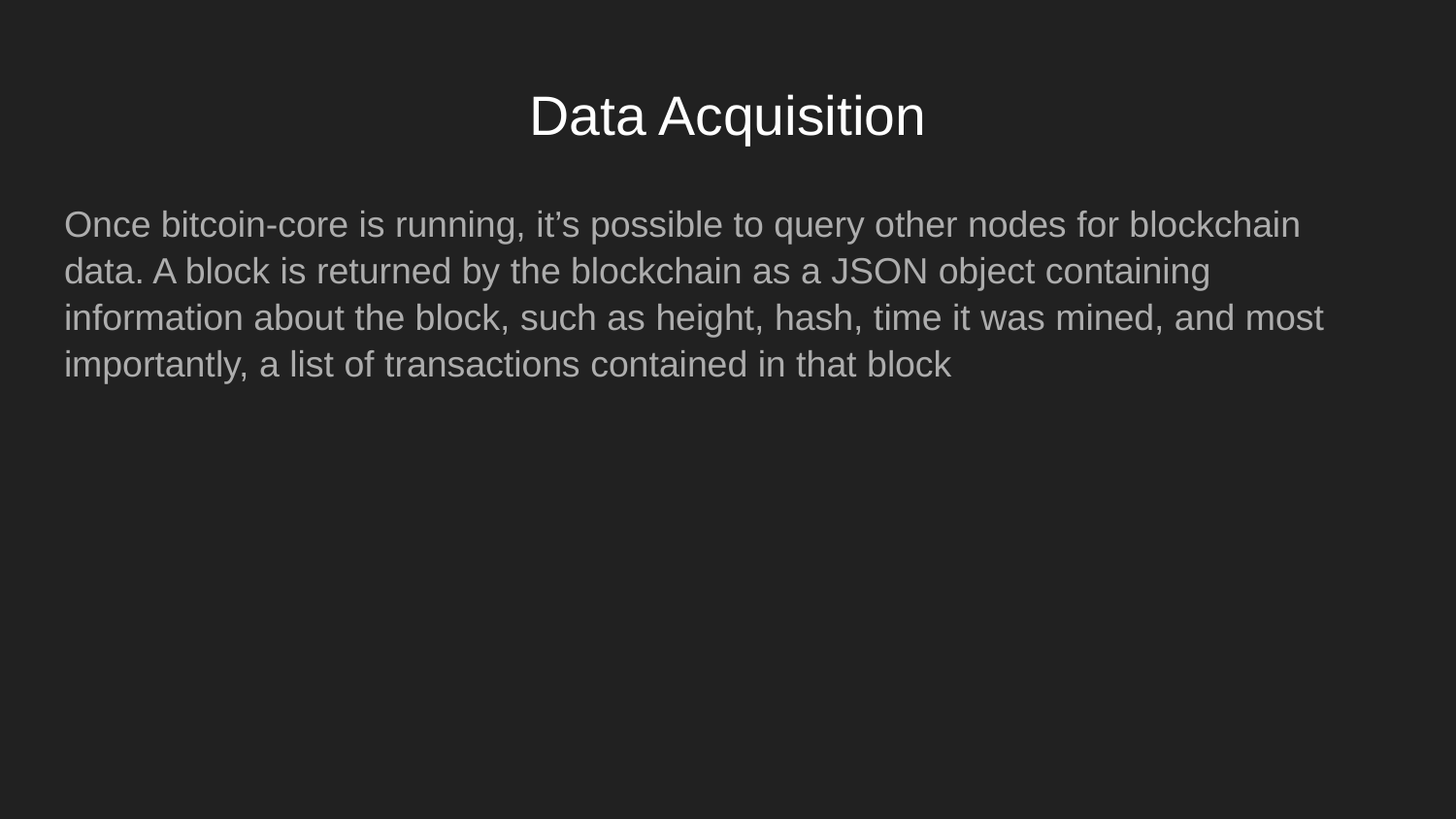

# Data Acquisition
Once bitcoin-core is running, it’s possible to query other nodes for blockchain data. A block is returned by the blockchain as a JSON object containing information about the block, such as height, hash, time it was mined, and most importantly, a list of transactions contained in that block